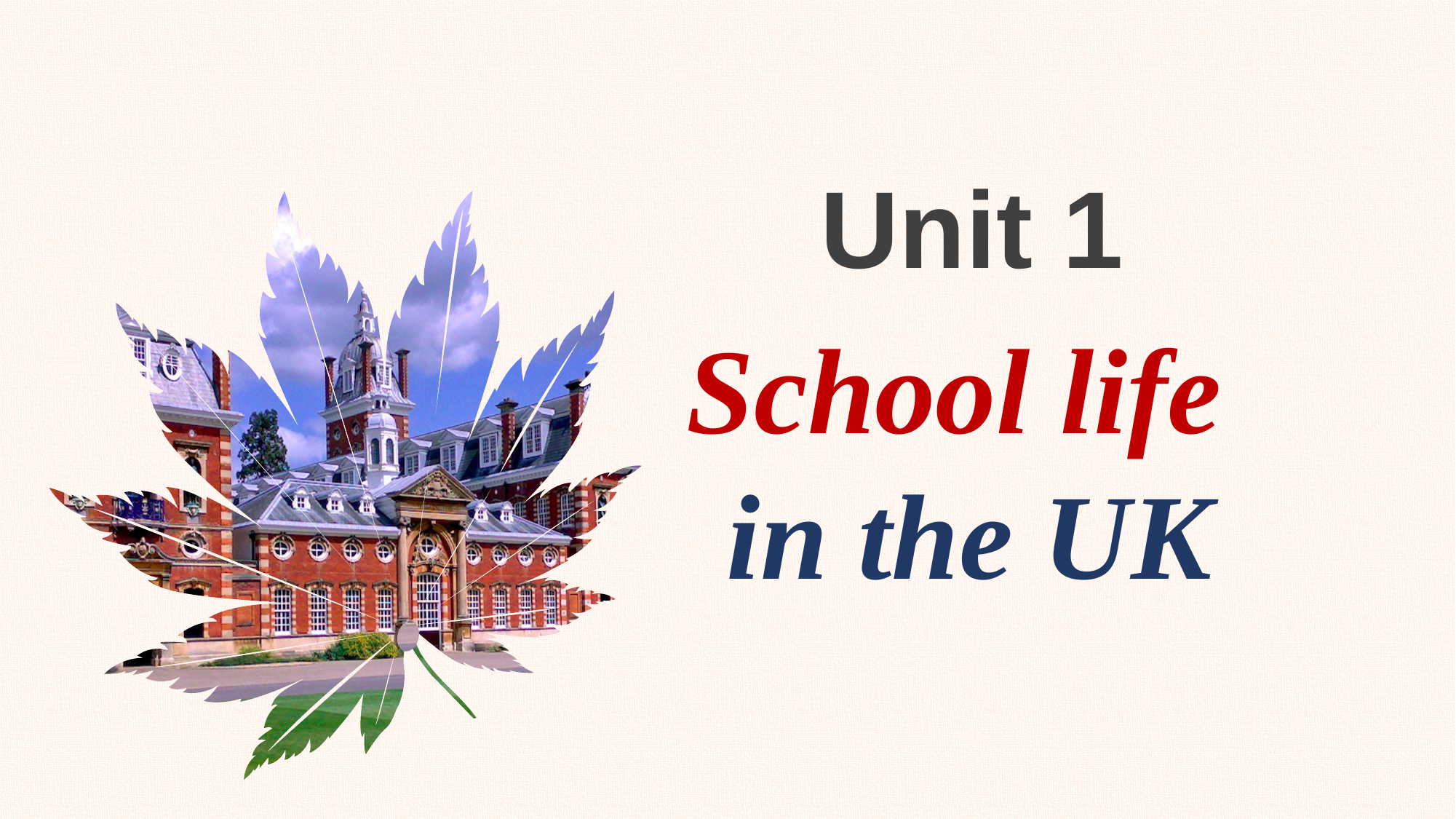

Unit 1

School life
 in the UK